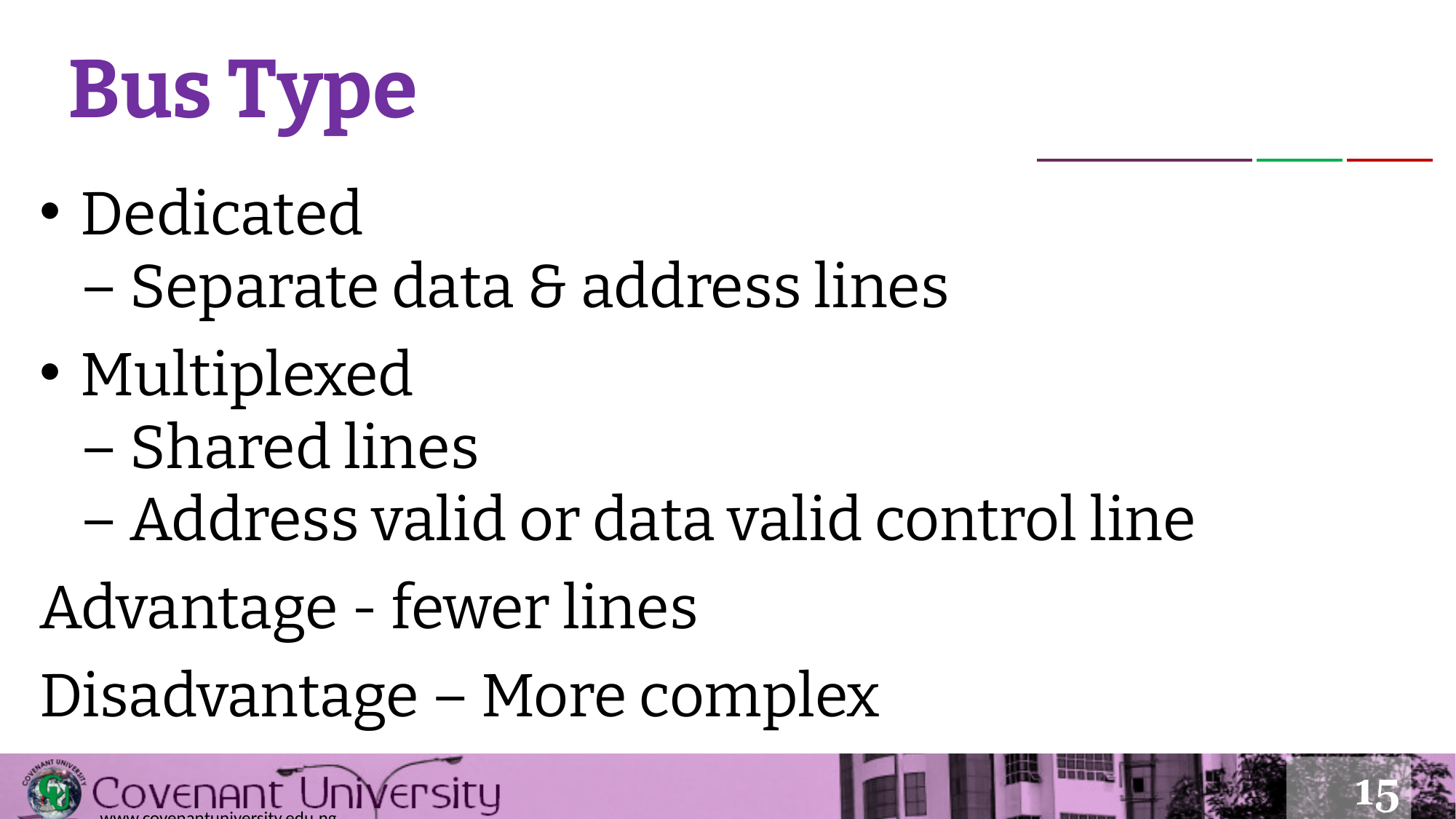

# Bus Type
Dedicated
– Separate data & address lines
Multiplexed
– Shared lines
– Address valid or data valid control line
Advantage - fewer lines
Disadvantage – More complex